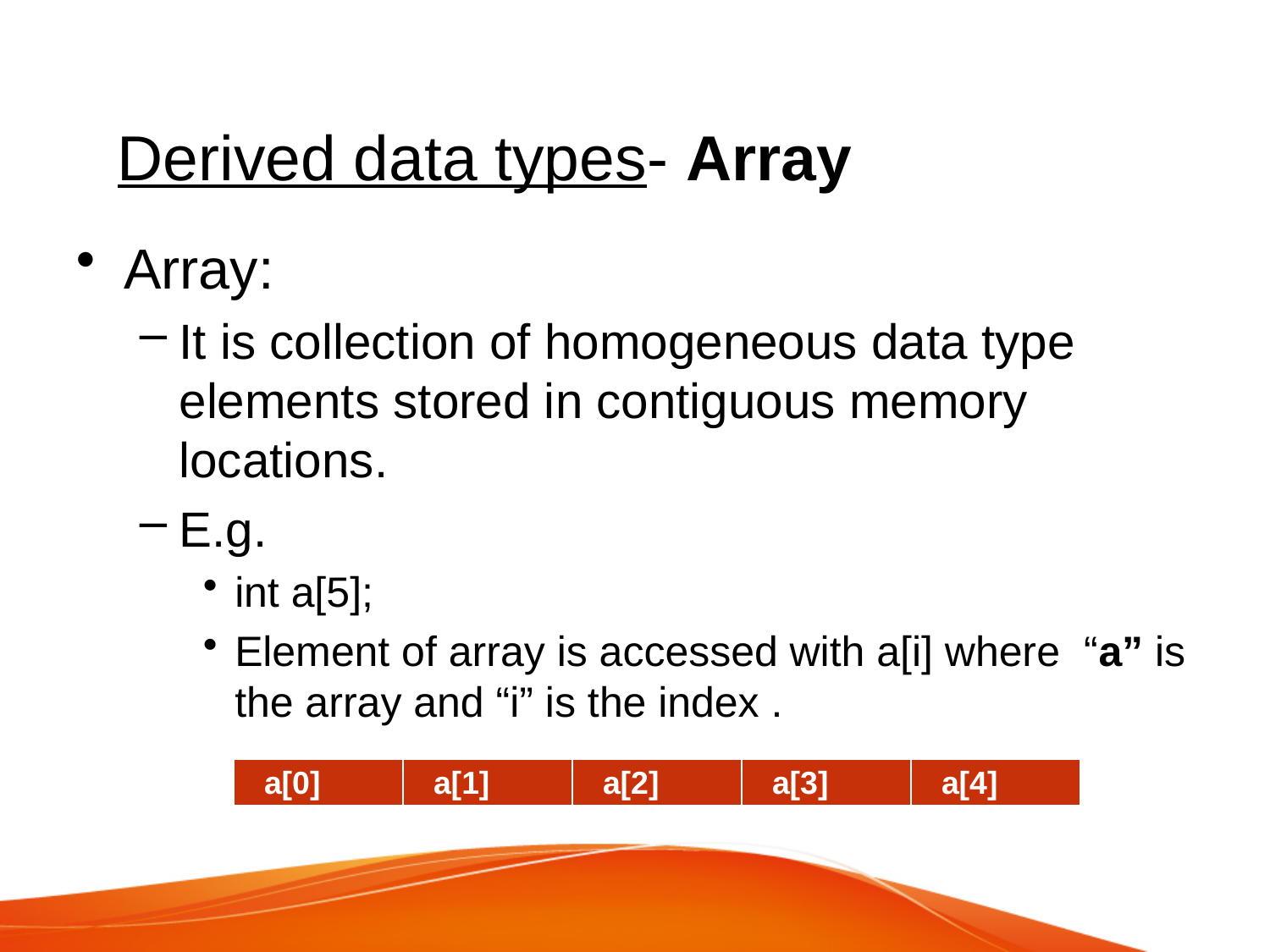

# Derived data types- Array
Array:
It is collection of homogeneous data type elements stored in contiguous memory locations.
E.g.
int a[5];
Element of array is accessed with a[i] where  “a” is the array and “i” is the index .

| a[0] | a[1] | a[2] | a[3] | a[4] |
| --- | --- | --- | --- | --- |